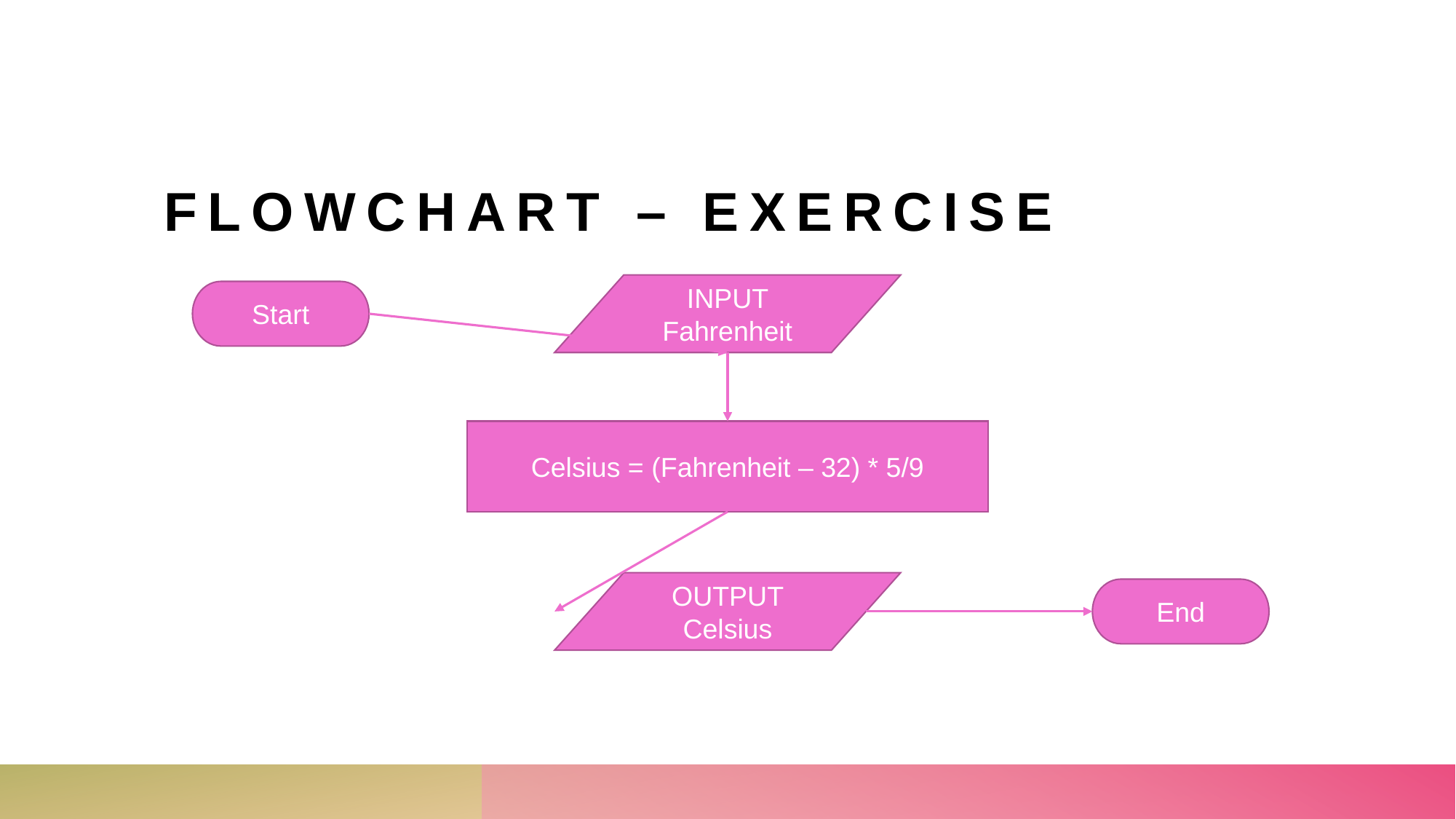

# FLOWCHART – Exercise
INPUT Fahrenheit
Start
Celsius = (Fahrenheit – 32) * 5/9
OUTPUT Celsius
End